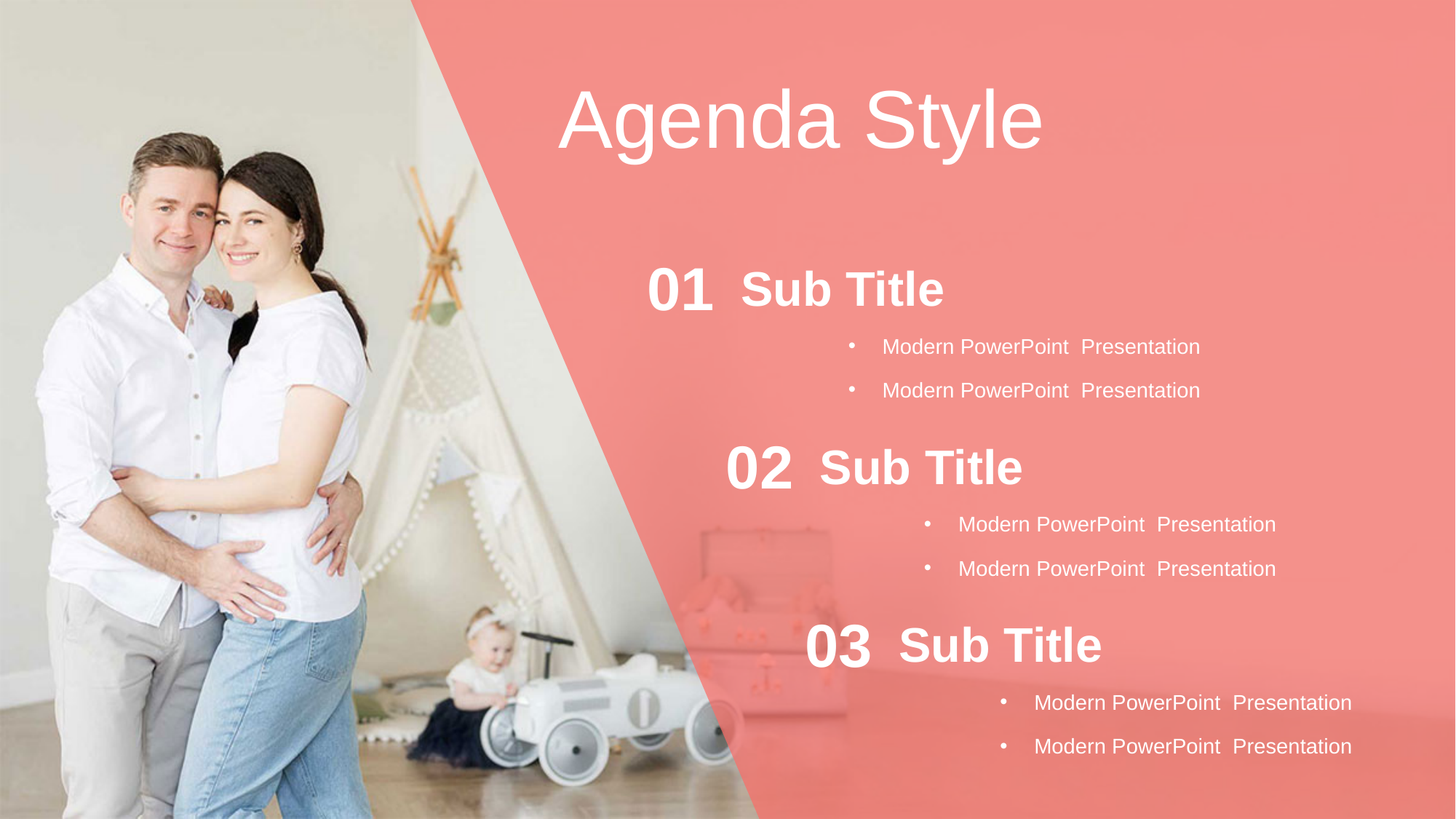

Agenda Style
01
Sub Title
Modern PowerPoint  Presentation
Modern PowerPoint  Presentation
02
Sub Title
Modern PowerPoint  Presentation
Modern PowerPoint  Presentation
03
Sub Title
Modern PowerPoint  Presentation
Modern PowerPoint  Presentation